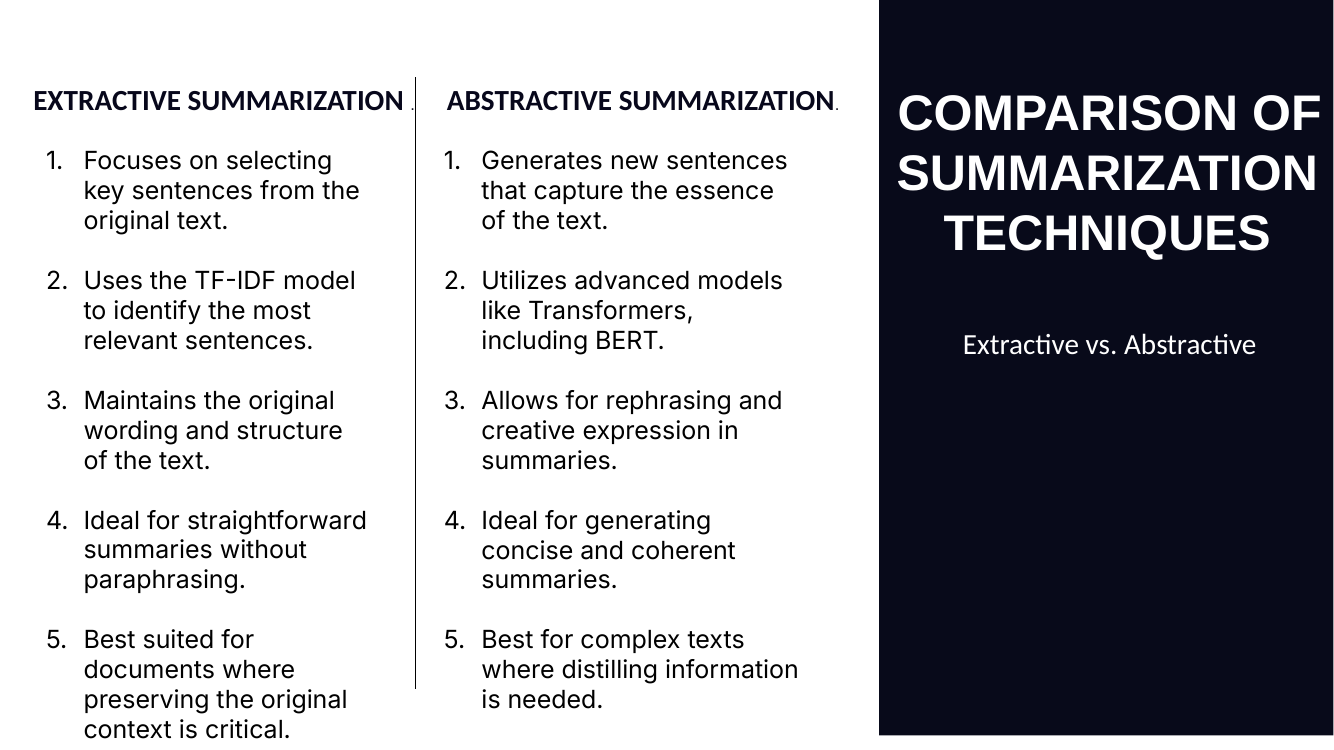

Comparison of Summarization Techniques

Extractive vs. Abstractive

Extractive Summarization .
Abstractive Summarization.

Focuses on selecting key sentences from the original text.
Uses the TF-IDF model to identify the most relevant sentences.
Maintains the original wording and structure of the text.
Ideal for straightforward summaries without paraphrasing.
Best suited for documents where preserving the original context is critical.
Generates new sentences that capture the essence of the text.
Utilizes advanced models like Transformers, including BERT.
Allows for rephrasing and creative expression in summaries.
Ideal for generating concise and coherent summaries.
Best for complex texts where distilling information is needed.